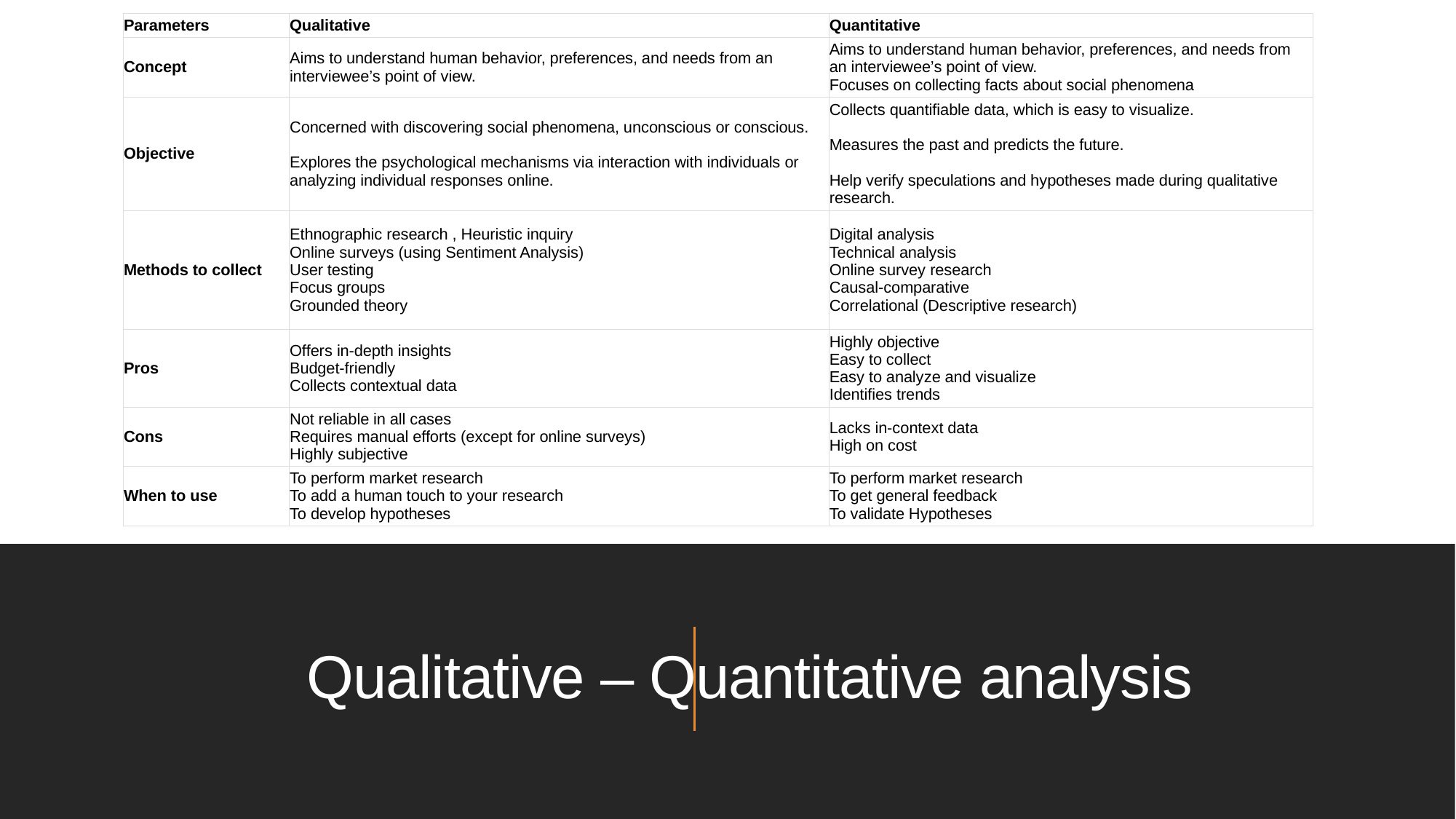

| Parameters | Qualitative | Quantitative |
| --- | --- | --- |
| Concept | Aims to understand human behavior, preferences, and needs from an interviewee’s point of view. | Aims to understand human behavior, preferences, and needs from an interviewee’s point of view. Focuses on collecting facts about social phenomena |
| Objective | Concerned with discovering social phenomena, unconscious or conscious.  Explores the psychological mechanisms via interaction with individuals or analyzing individual responses online. | Collects quantifiable data, which is easy to visualize.  Measures the past and predicts the future. Help verify speculations and hypotheses made during qualitative research. |
| Methods to collect | Ethnographic research , Heuristic inquiry Online surveys (using Sentiment Analysis) User testing Focus groups Grounded theory | Digital analysis Technical analysis Online survey research Causal-comparative Correlational (Descriptive research) |
| Pros | Offers in-depth insights Budget-friendly Collects contextual data | Highly objective Easy to collect Easy to analyze and visualize Identifies trends |
| Cons | Not reliable in all cases Requires manual efforts (except for online surveys) Highly subjective | Lacks in-context data High on cost |
| When to use | To perform market research To add a human touch to your research To develop hypotheses | To perform market research To get general feedback To validate Hypotheses |

# Qualitative – Quantitative analysis